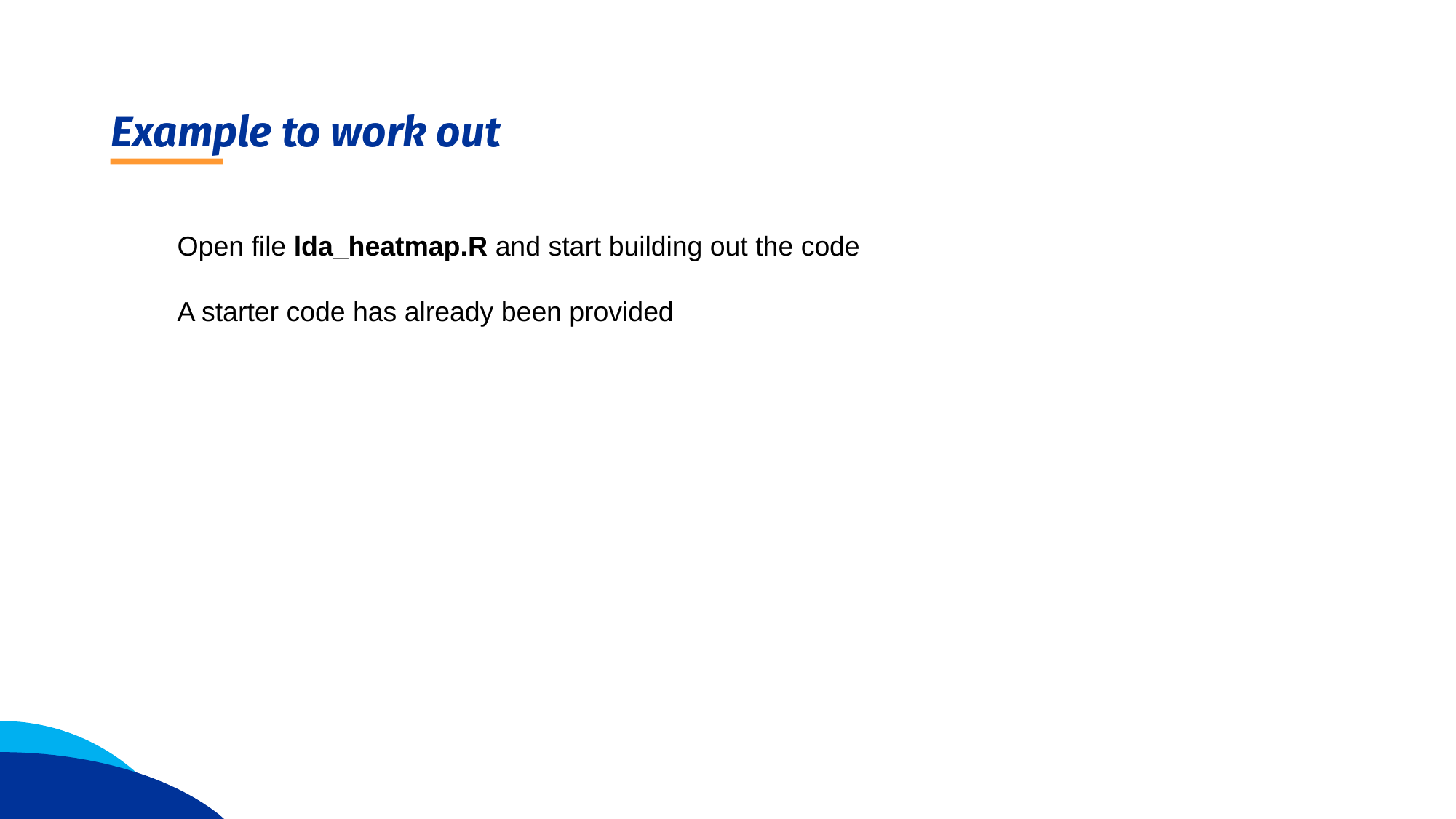

Example to work out

Open file lda_heatmap.R and start building out the code

A starter code has already been provided